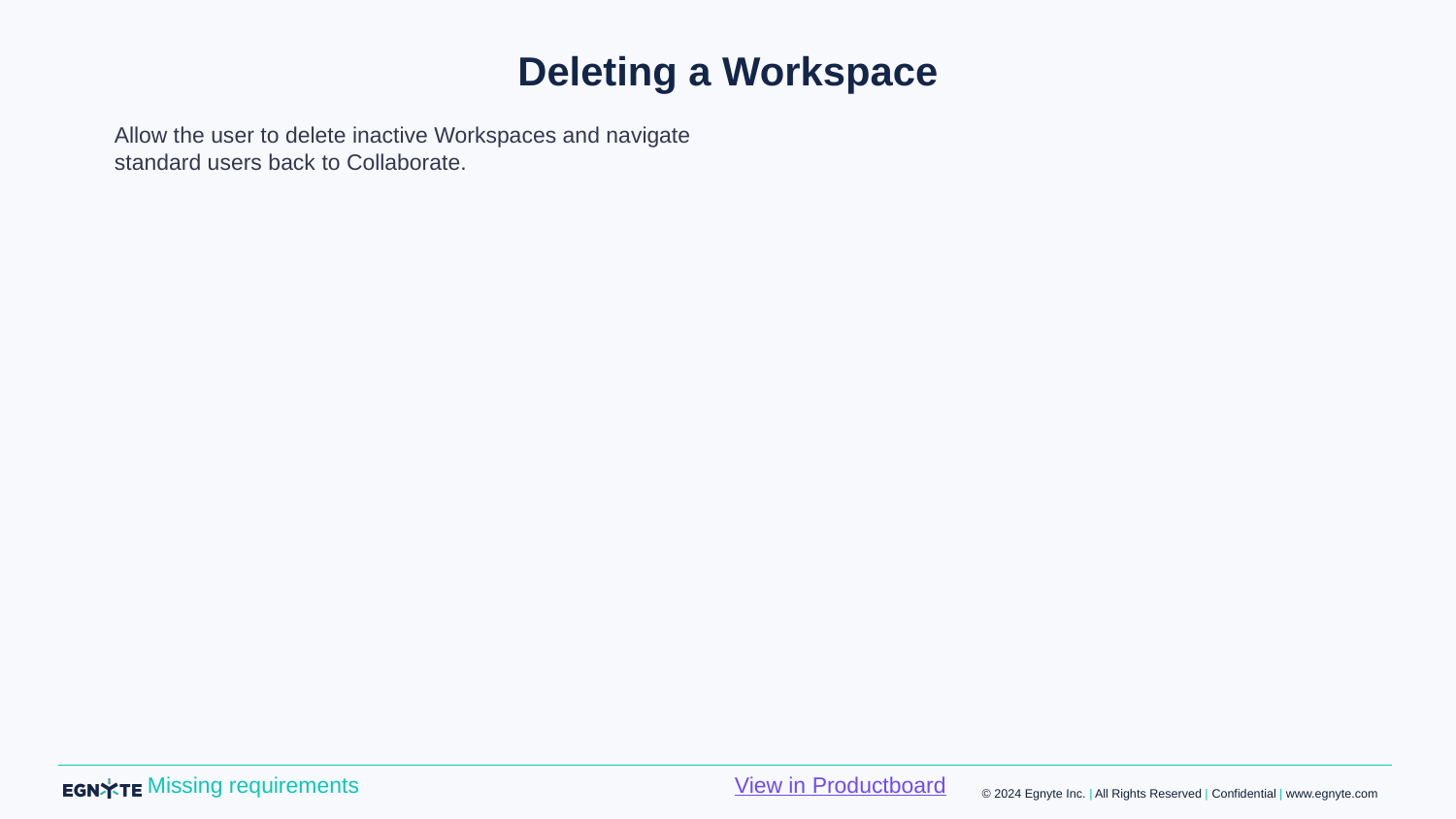

# Deleting a Workspace
Allow the user to delete inactive Workspaces and navigate standard users back to Collaborate.

View in Productboard

Missing requirements